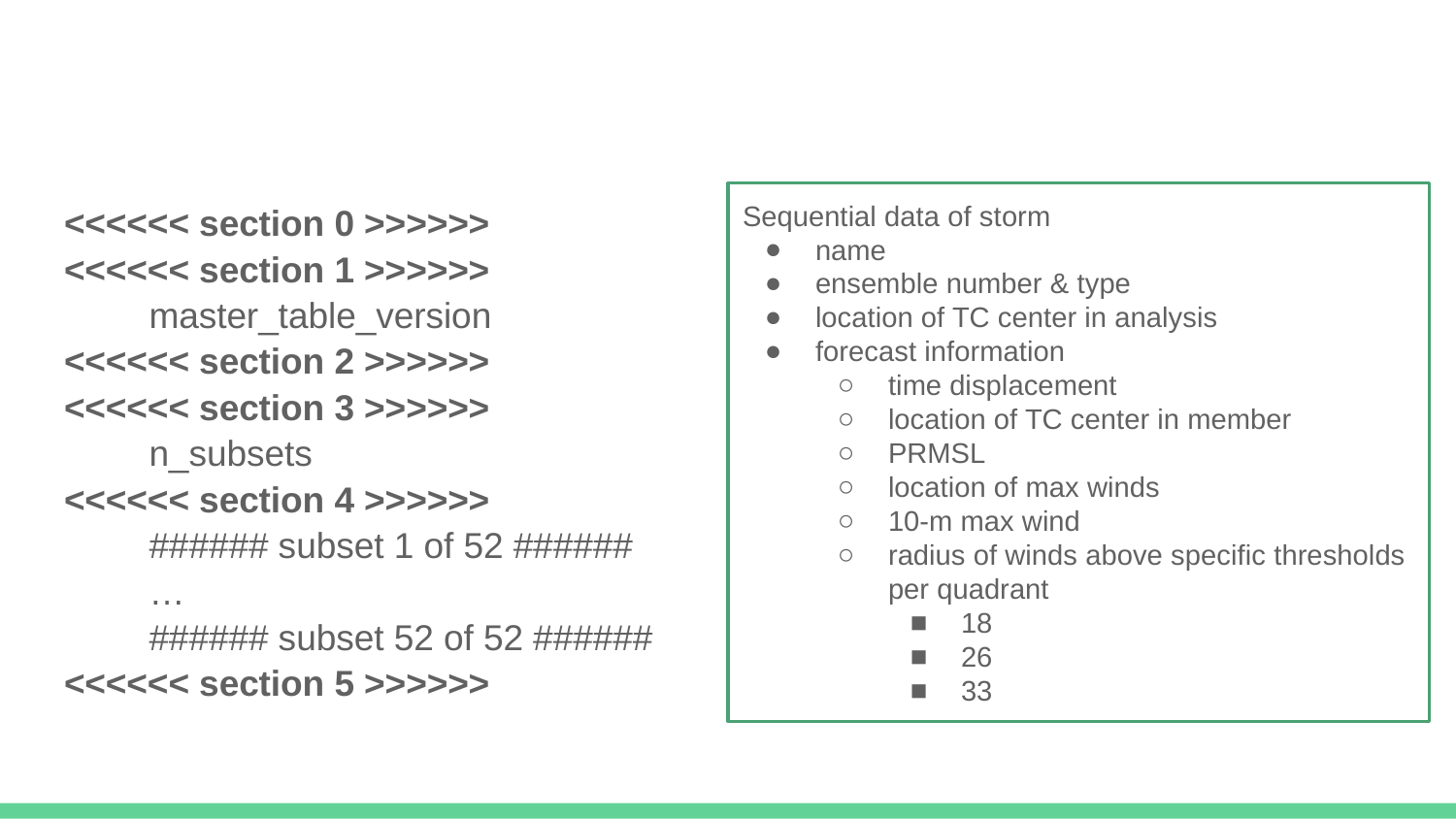

#
Sequential data of storm
name
ensemble number & type
location of TC center in analysis
forecast information
time displacement
location of TC center in member
PRMSL
location of max winds
10-m max wind
radius of winds above specific thresholds per quadrant
18
26
33
<<<<<< section 0 >>>>>>
<<<<<< section 1 >>>>>>
master_table_version
<<<<<< section 2 >>>>>>
<<<<<< section 3 >>>>>>
n_subsets
<<<<<< section 4 >>>>>>
###### subset 1 of 52 ######
…
###### subset 52 of 52 ######
<<<<<< section 5 >>>>>>